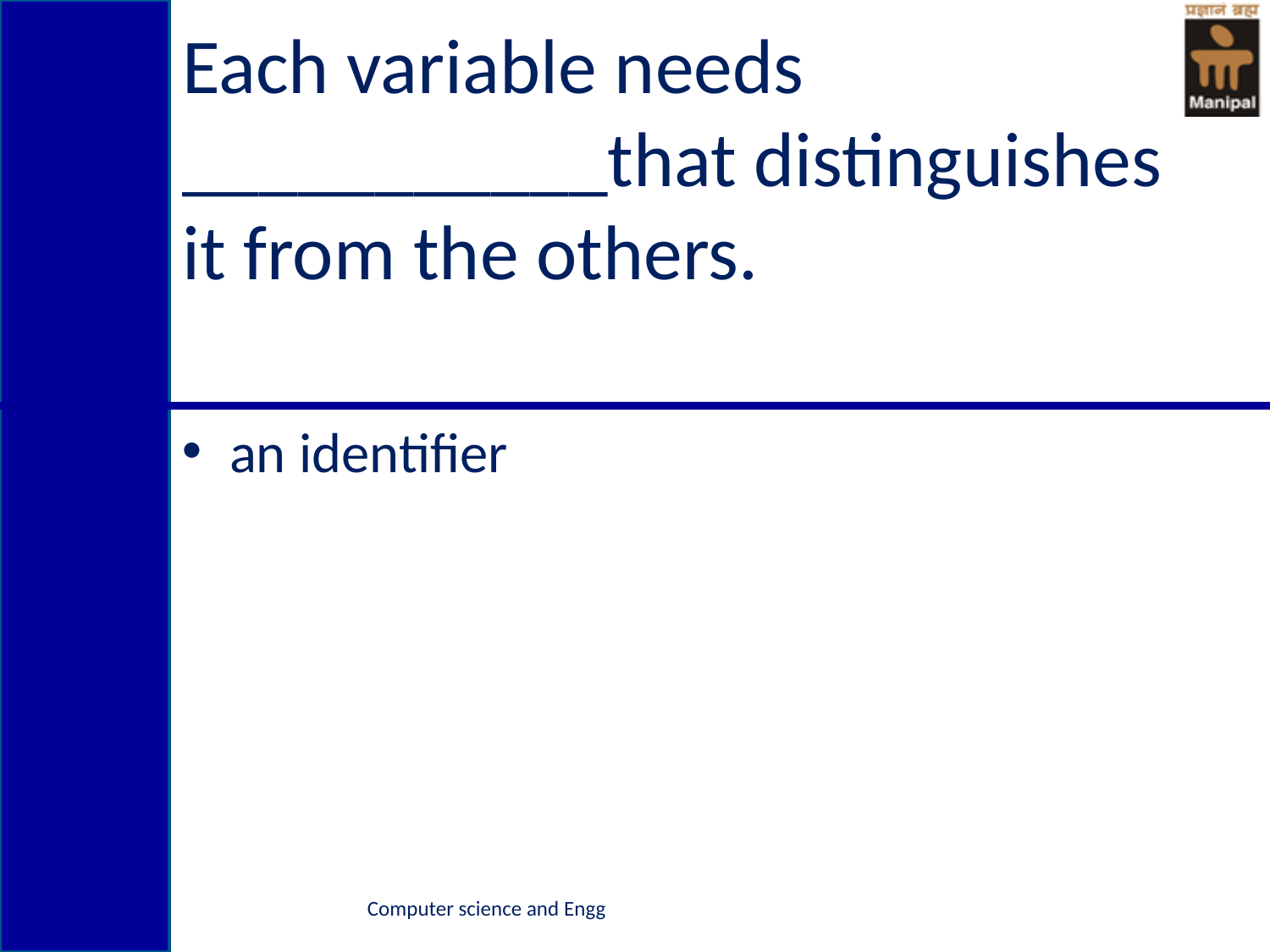

# Each variable needs ___________that distinguishes it from the others.
an identifier
Computer science and Engg